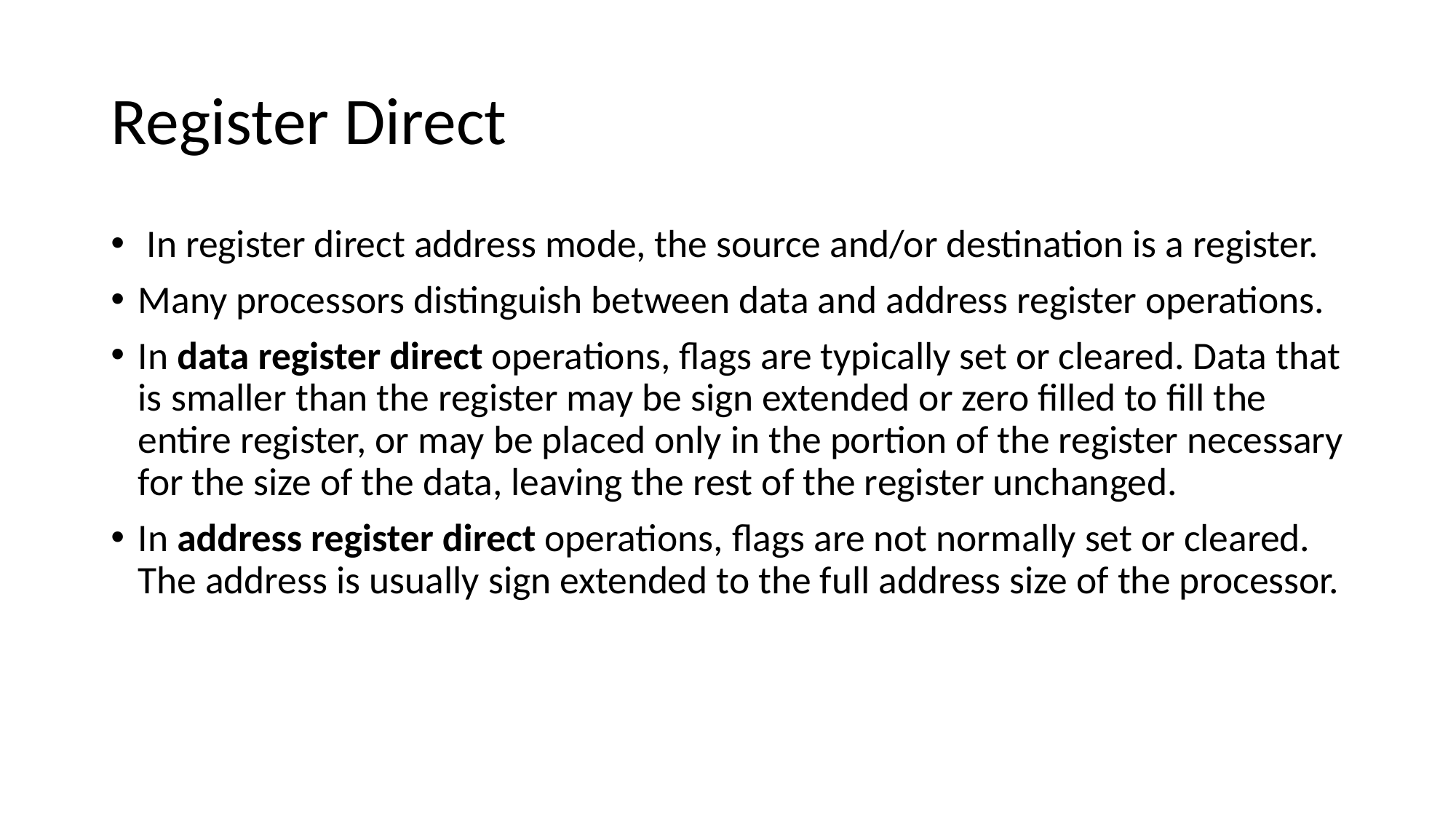

# Register Direct
 In register direct address mode, the source and/or destination is a register.
Many processors distinguish between data and address register operations.
In data register direct operations, flags are typically set or cleared. Data that is smaller than the register may be sign extended or zero filled to fill the entire register, or may be placed only in the portion of the register necessary for the size of the data, leaving the rest of the register unchanged.
In address register direct operations, flags are not normally set or cleared. The address is usually sign extended to the full address size of the processor.